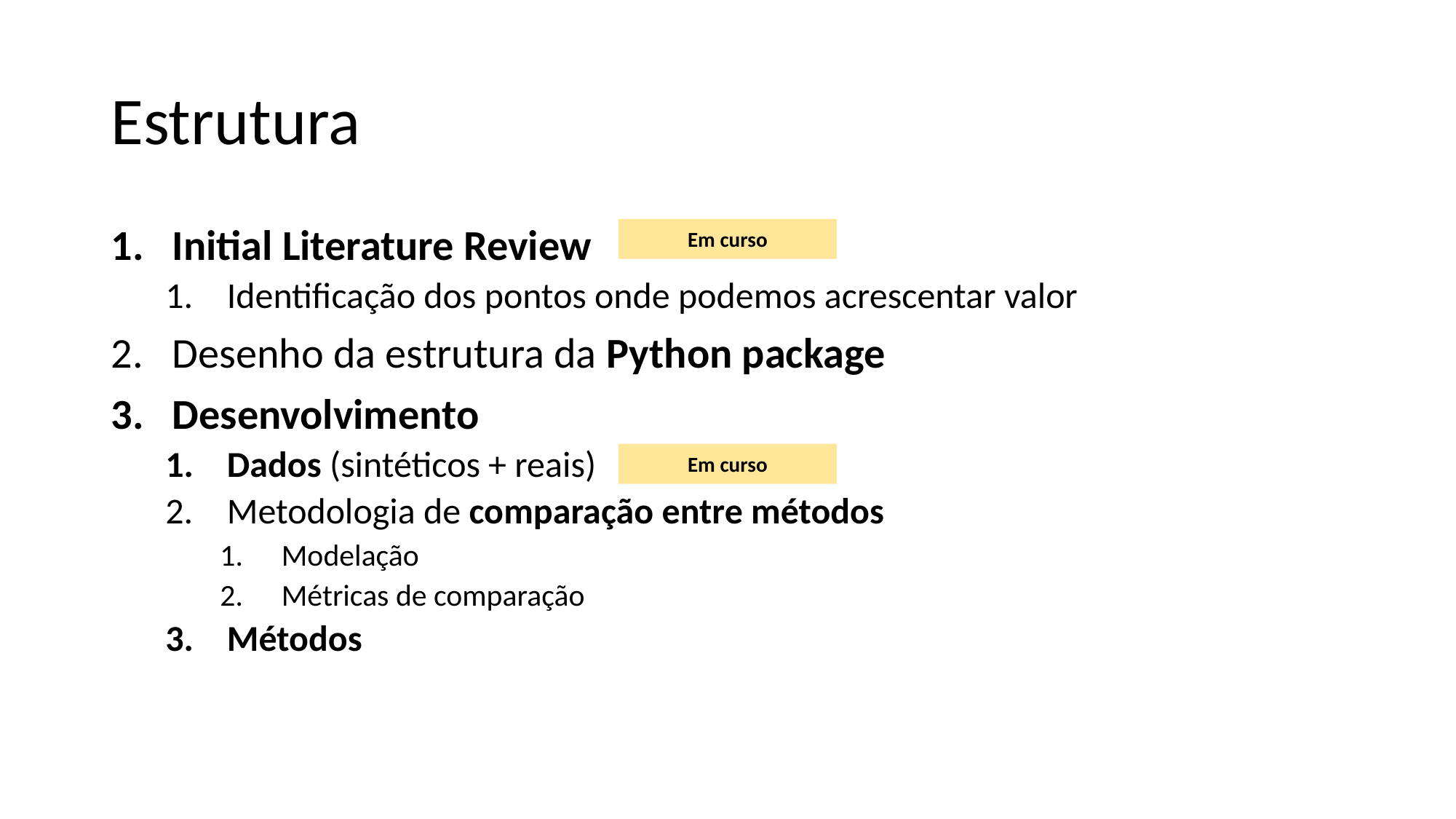

# Estrutura
Initial Literature Review
Identificação dos pontos onde podemos acrescentar valor
Desenho da estrutura da Python package
Desenvolvimento
Dados (sintéticos + reais)
Metodologia de comparação entre métodos
Modelação
Métricas de comparação
Métodos

Em curso
Em curso